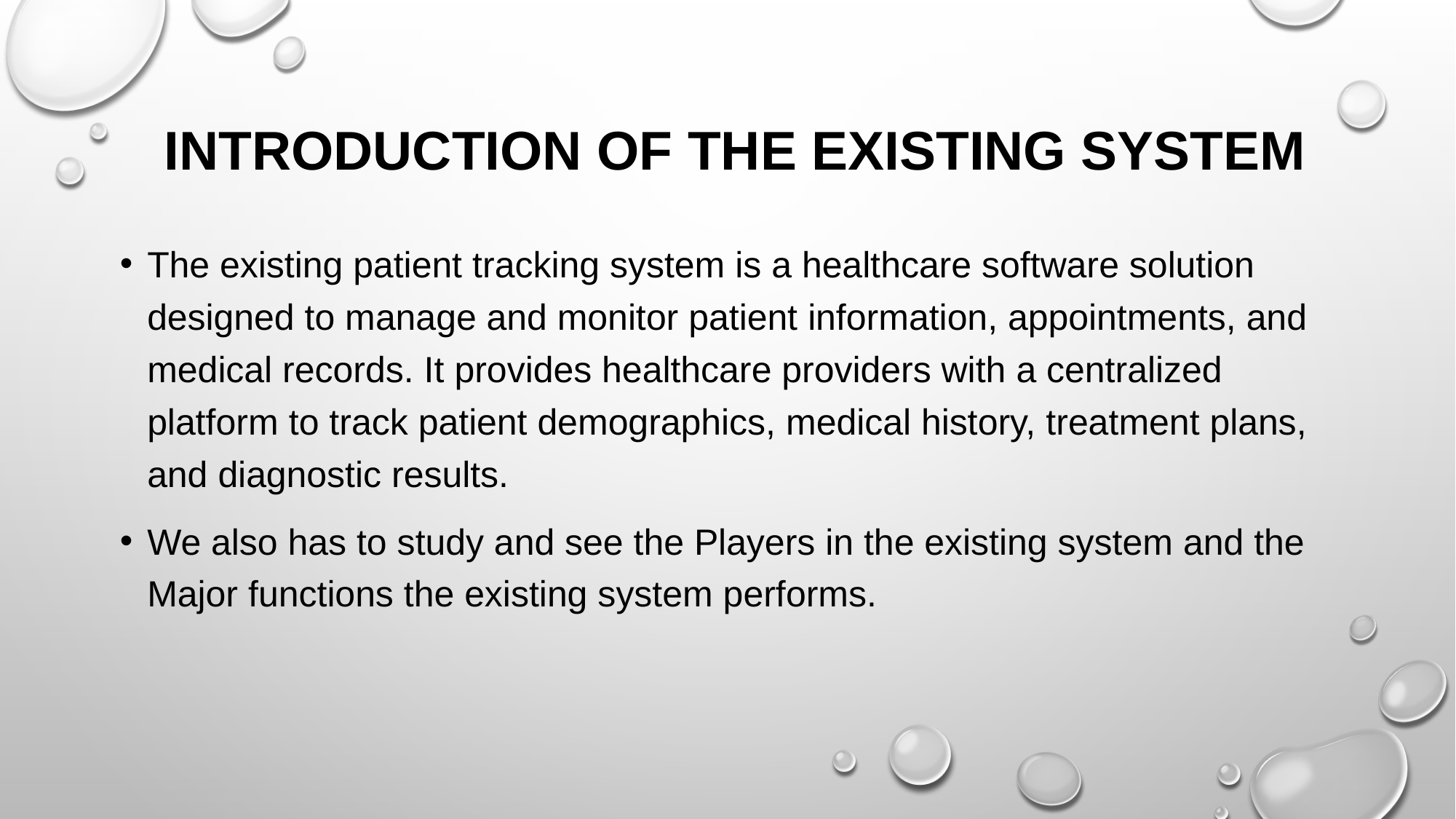

# Introduction of the existing system
The existing patient tracking system is a healthcare software solution designed to manage and monitor patient information, appointments, and medical records. It provides healthcare providers with a centralized platform to track patient demographics, medical history, treatment plans, and diagnostic results.
We also has to study and see the Players in the existing system and the Major functions the existing system performs.